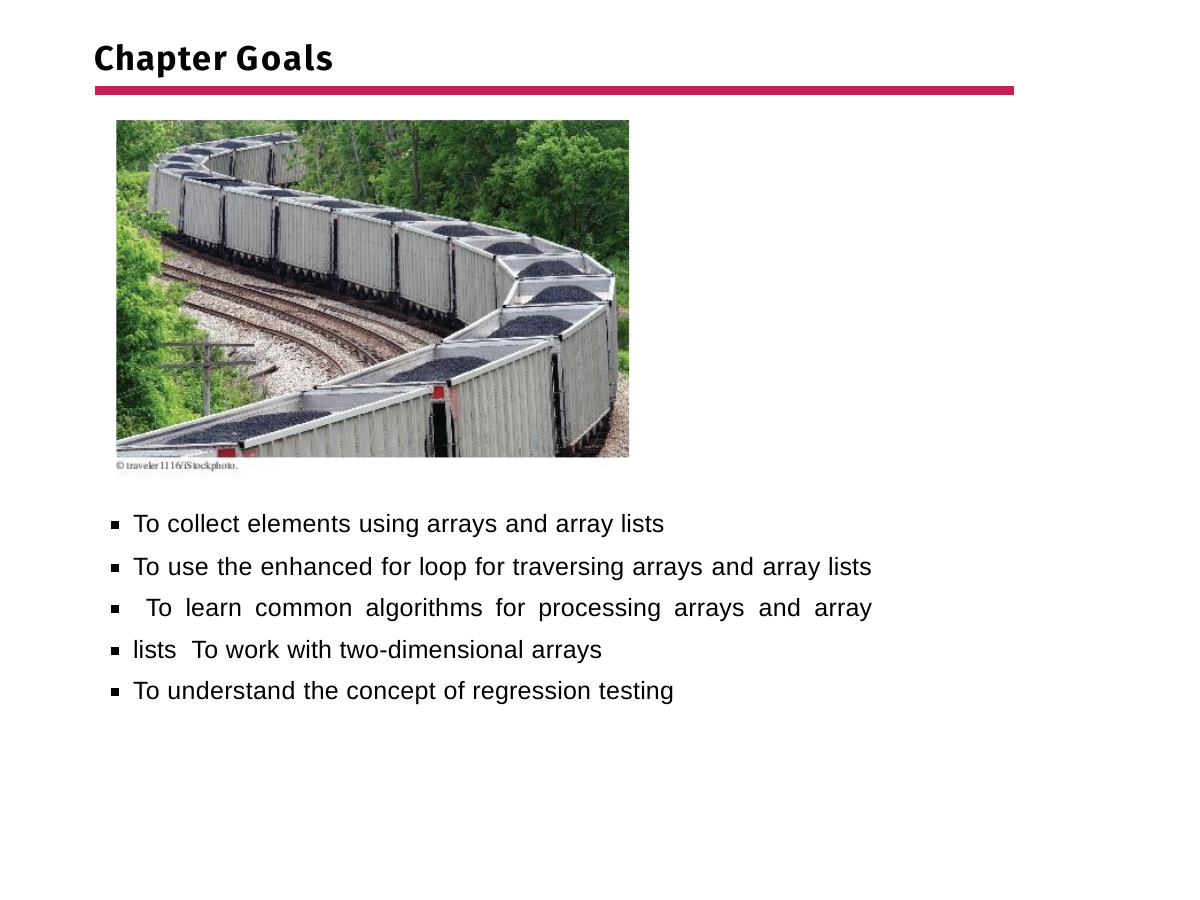

# Chapter Goals

To collect elements using arrays and array lists
To use the enhanced for loop for traversing arrays and array lists  To learn common algorithms for processing arrays and array lists  To work with two-dimensional arrays
To understand the concept of regression testing